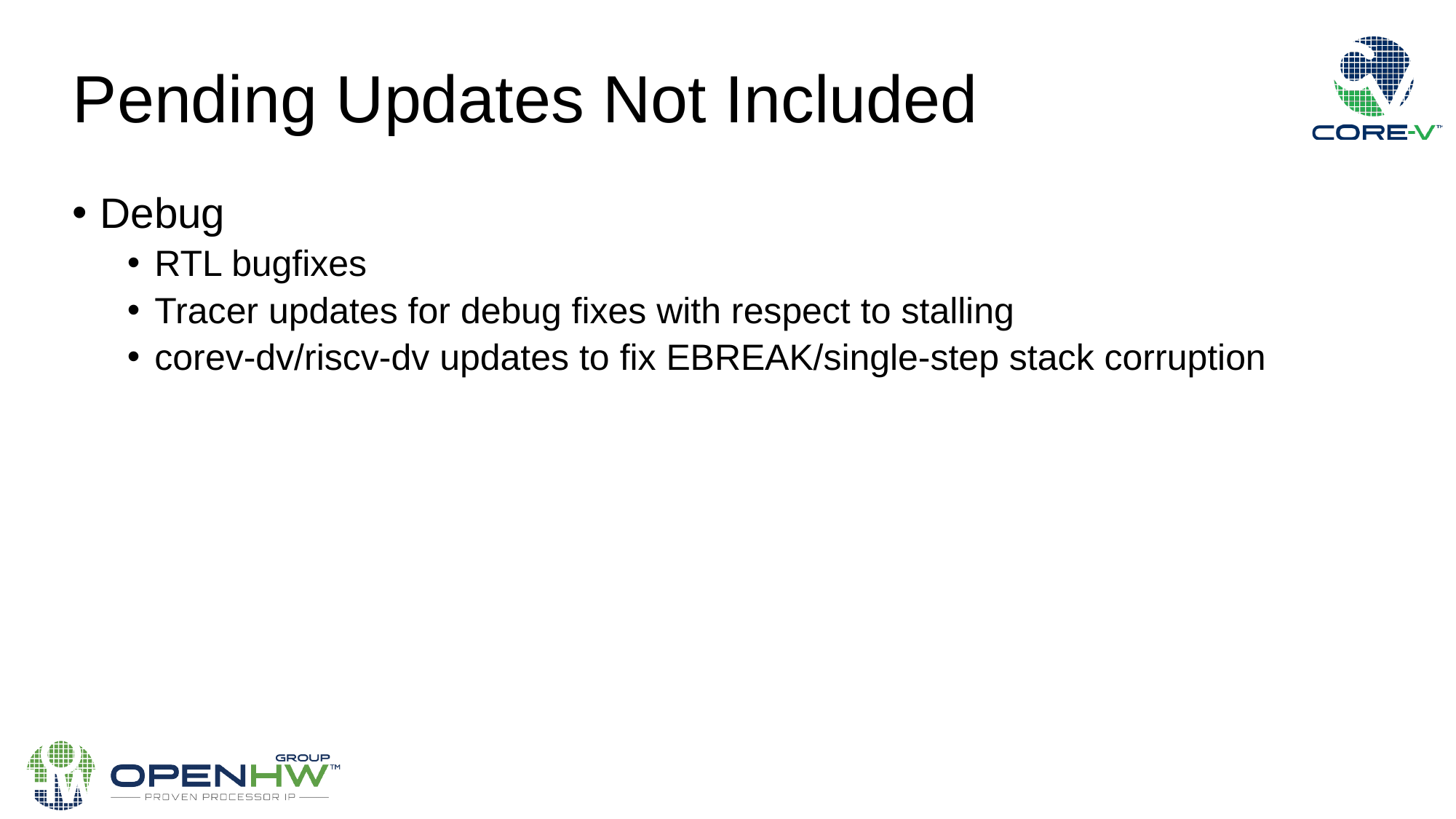

Pending Updates Not Included
Debug
RTL bugfixes
Tracer updates for debug fixes with respect to stalling
corev-dv/riscv-dv updates to fix EBREAK/single-step stack corruption